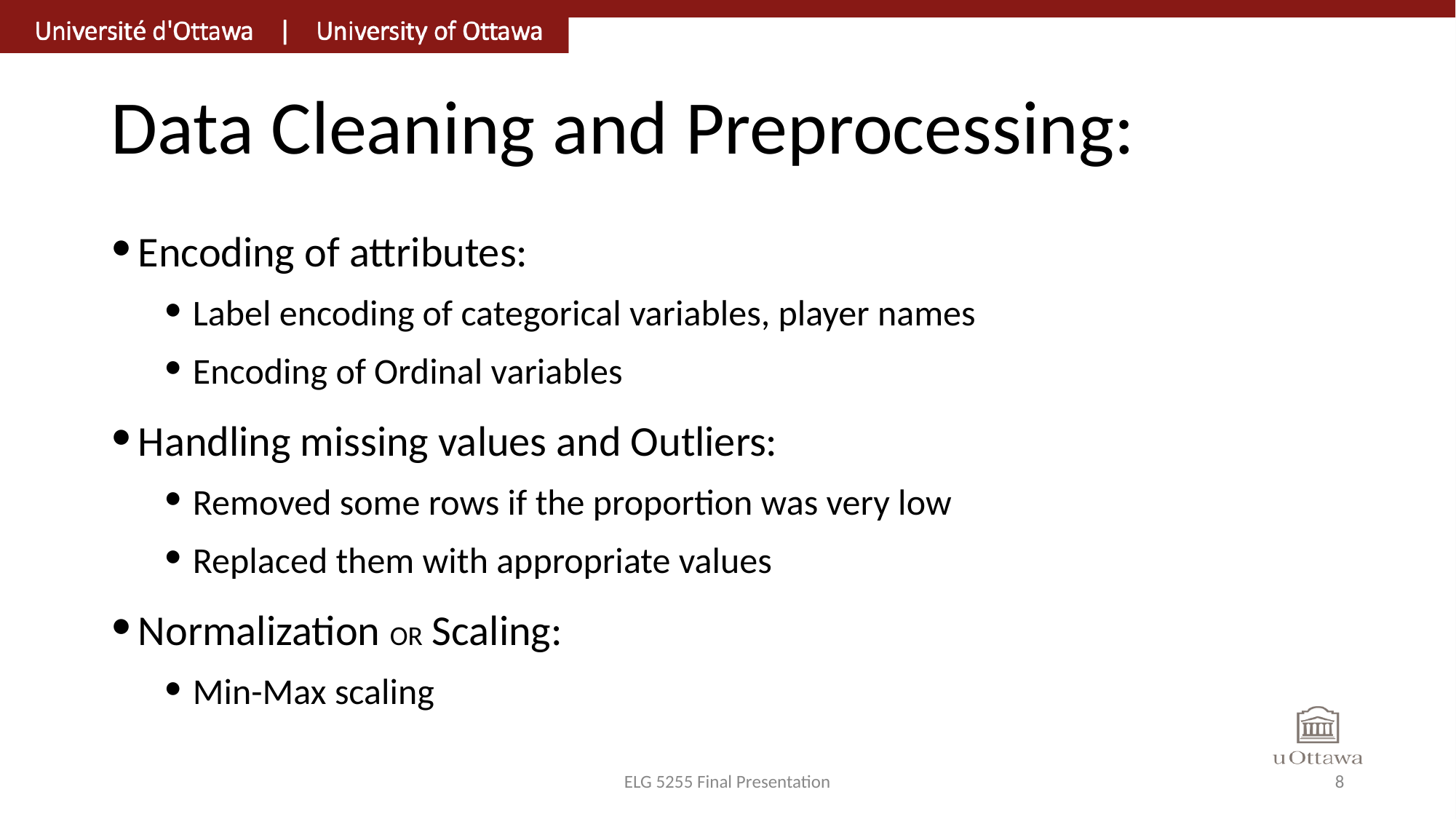

# Data Cleaning and Preprocessing:
Encoding of attributes:
Label encoding of categorical variables, player names
Encoding of Ordinal variables
Handling missing values and Outliers:
Removed some rows if the proportion was very low
Replaced them with appropriate values
Normalization OR Scaling:
Min-Max scaling
ELG 5255 Final Presentation
8